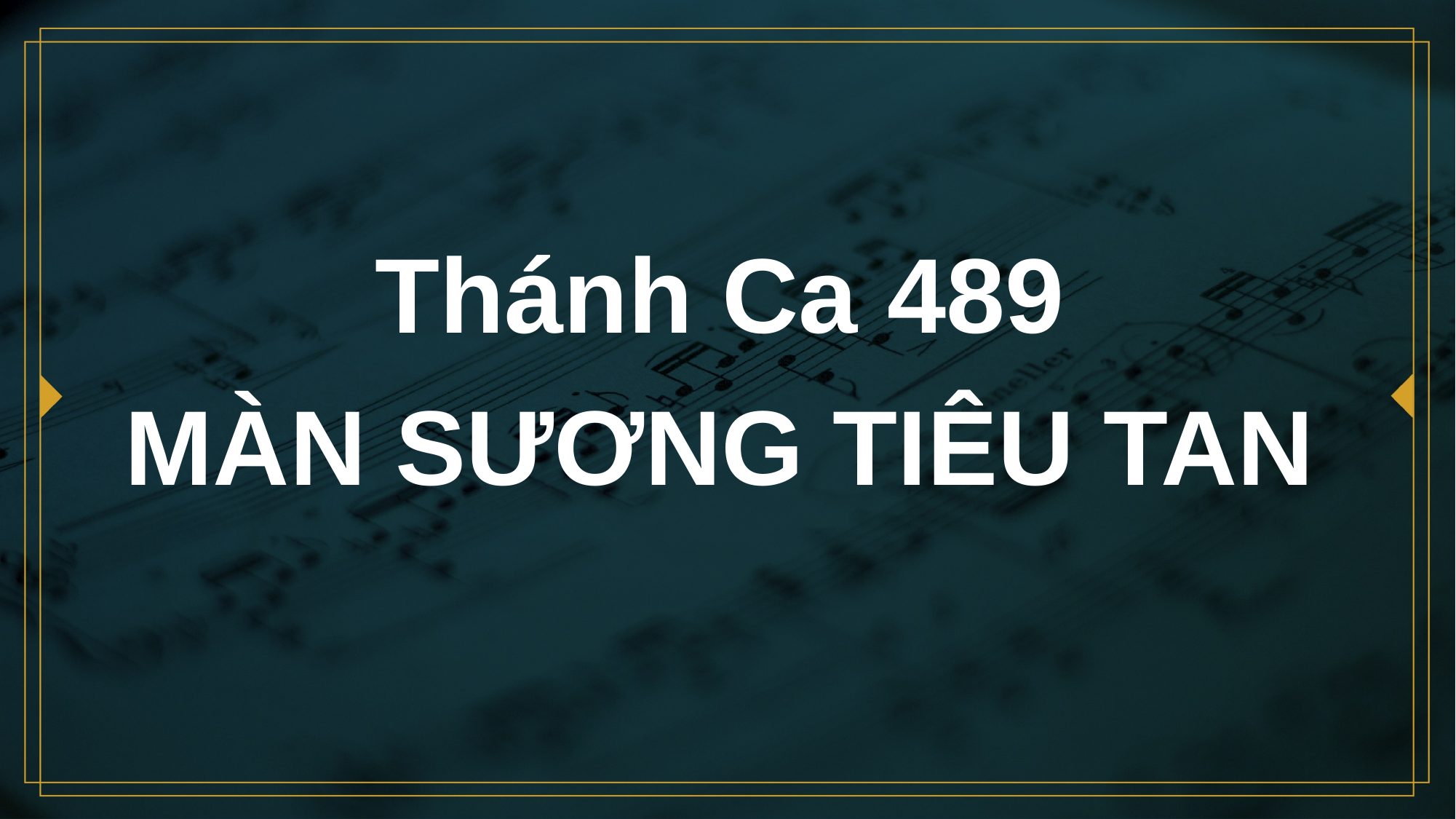

# Thánh Ca 489 MÀN SƯƠNG TIÊU TAN